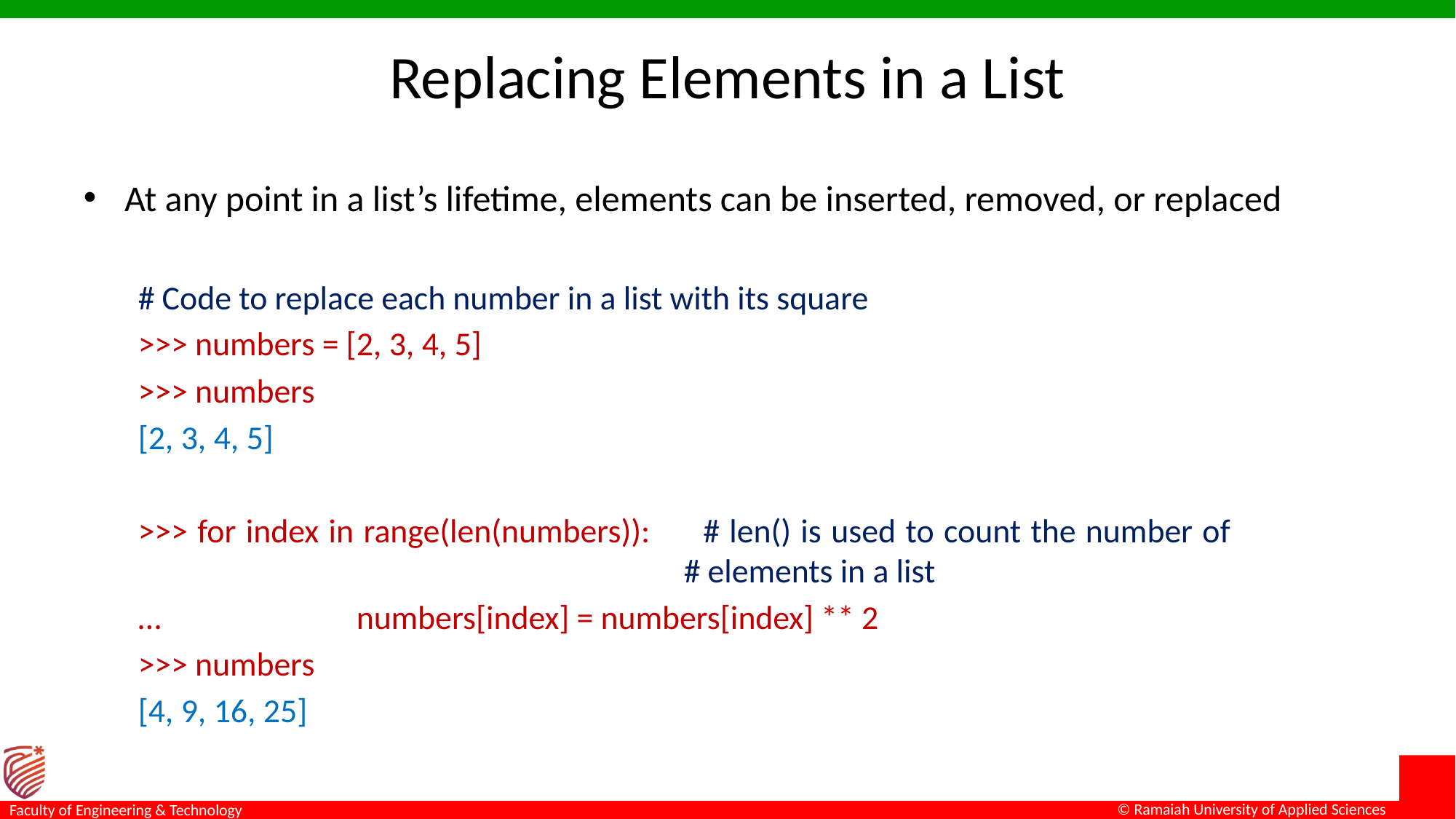

# Replacing Elements in a List
At any point in a list’s lifetime, elements can be inserted, removed, or replaced

# Code to replace each number in a list with its square
>>> numbers = [2, 3, 4, 5]
>>> numbers
[2, 3, 4, 5]

>>> for index in range(len(numbers)):	 # len() is used to count the number of 							# elements in a list
…		numbers[index] = numbers[index] ** 2
>>> numbers
[4, 9, 16, 25]